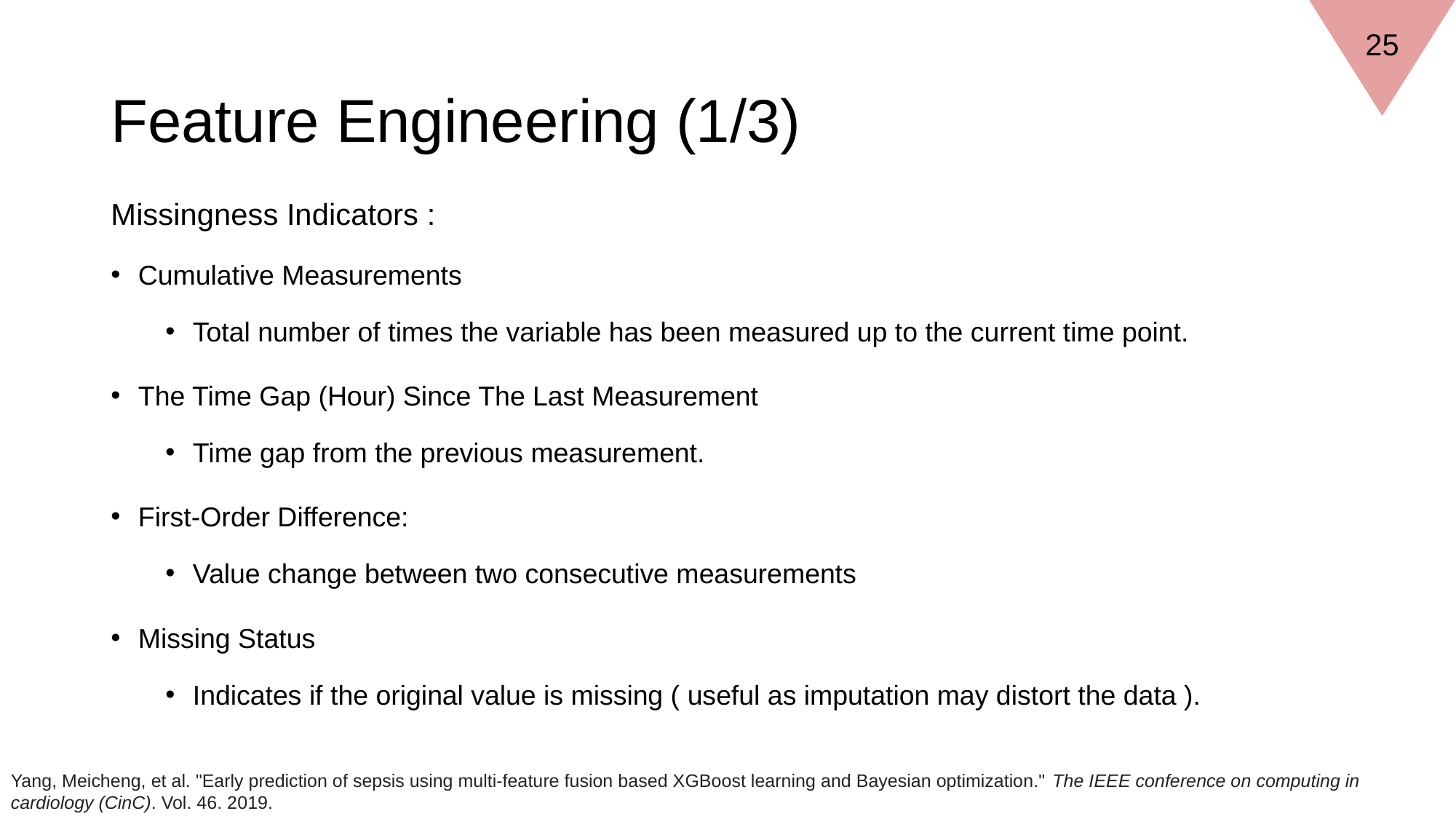

25
# Feature Engineering (1/3)
Missingness Indicators :
Cumulative Measurements
Total number of times the variable has been measured up to the current time point.
The Time Gap (Hour) Since The Last Measurement
Time gap from the previous measurement.
First-Order Difference:
Value change between two consecutive measurements
Missing Status
Indicates if the original value is missing ( useful as imputation may distort the data ).
Yang, Meicheng, et al. "Early prediction of sepsis using multi-feature fusion based XGBoost learning and Bayesian optimization." The IEEE conference on computing in cardiology (CinC). Vol. 46. 2019.